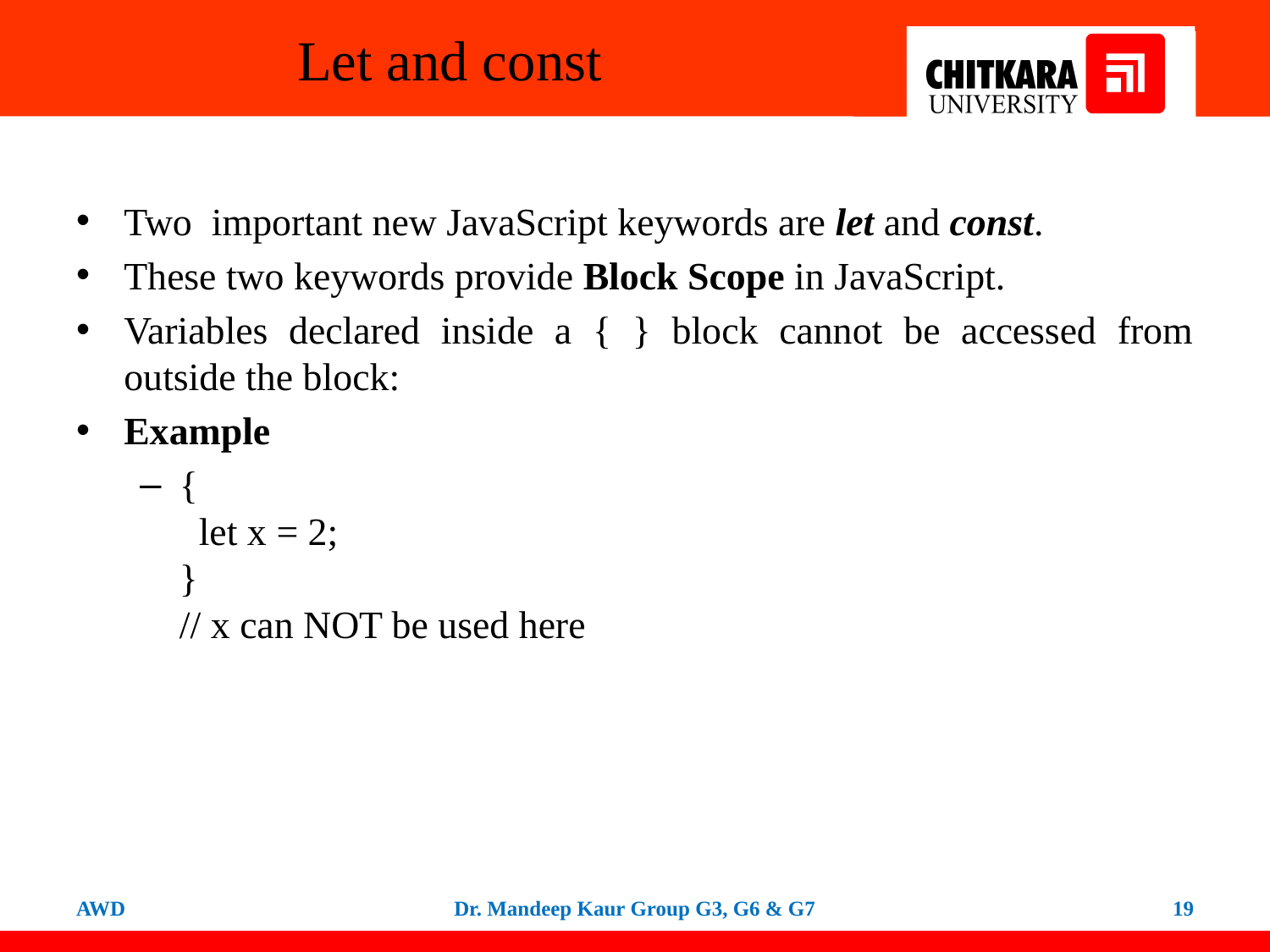

# Let and const
Two  important new JavaScript keywords are let and const.
These two keywords provide Block Scope in JavaScript.
Variables declared inside a { } block cannot be accessed from outside the block:
Example
{
  let x = 2;
}
// x can NOT be used here

AWD
Dr. Mandeep Kaur Group G3, G6 & G7
19